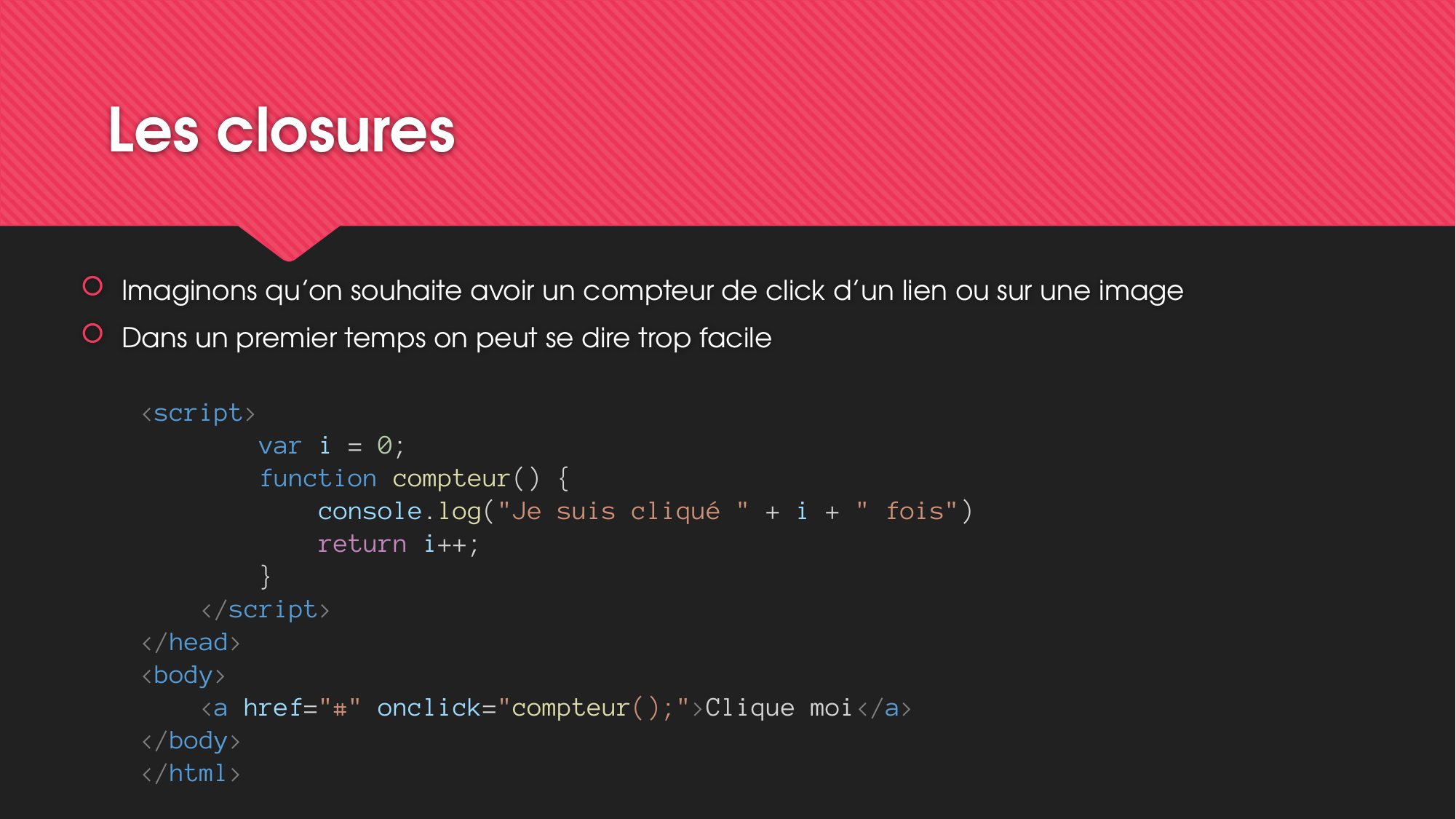

# Les closures
Imaginons qu’on souhaite avoir un compteur de click d’un lien ou sur une image
Dans un premier temps on peut se dire trop facile
<script>
        var i = 0;
        function compteur() {
            console.log("Je suis cliqué " + i + " fois")
            return i++;
        }
    </script>
</head>
<body>
    <a href="#" onclick="compteur();">Clique moi</a>
</body>
</html>